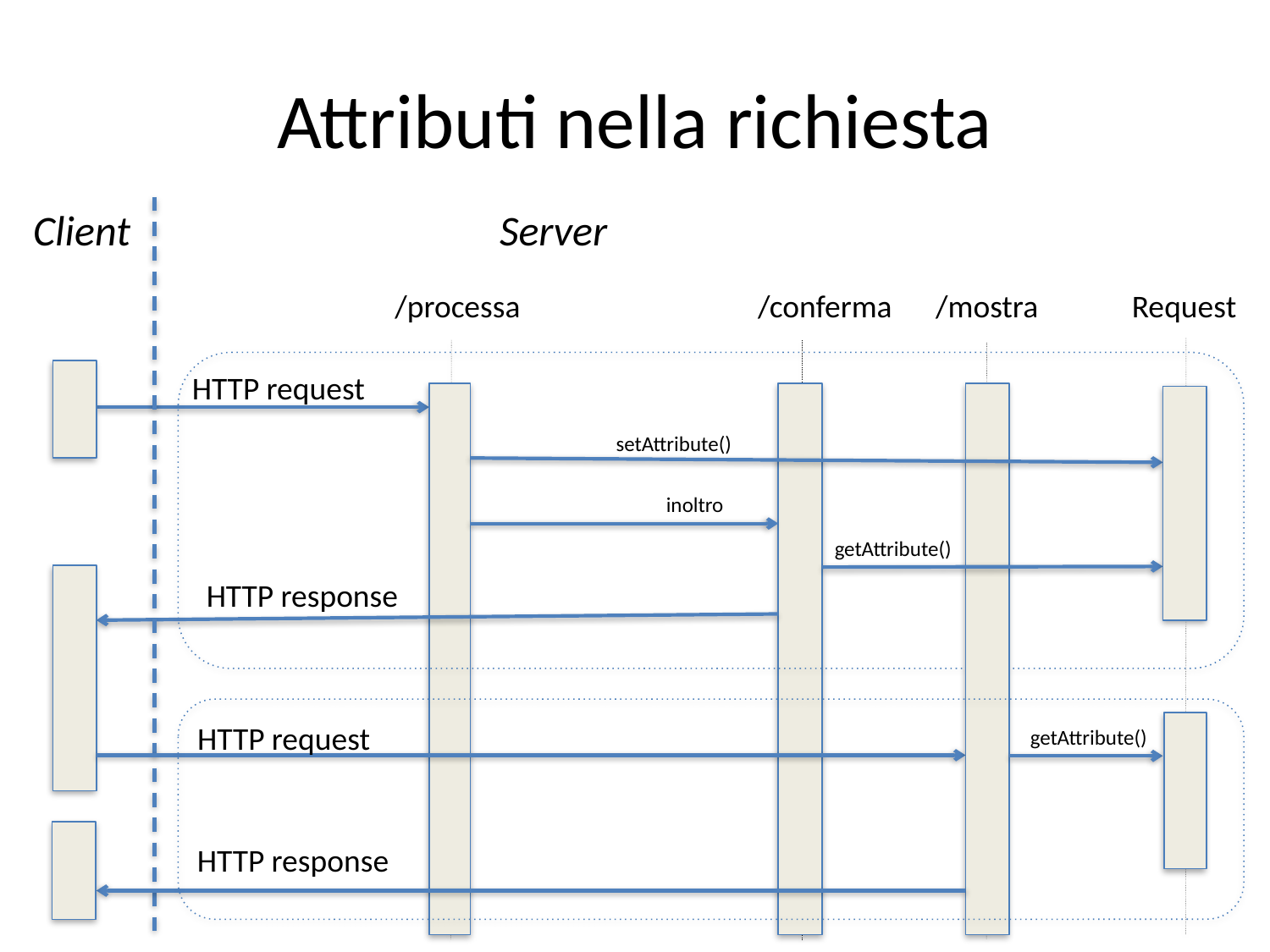

# Attributi nella richiesta
Client
Server
/processa
/conferma
/mostra
Request

HTTP request

setAttribute()
inoltro
getAttribute()

HTTP response

HTTP request

getAttribute()

HTTP response